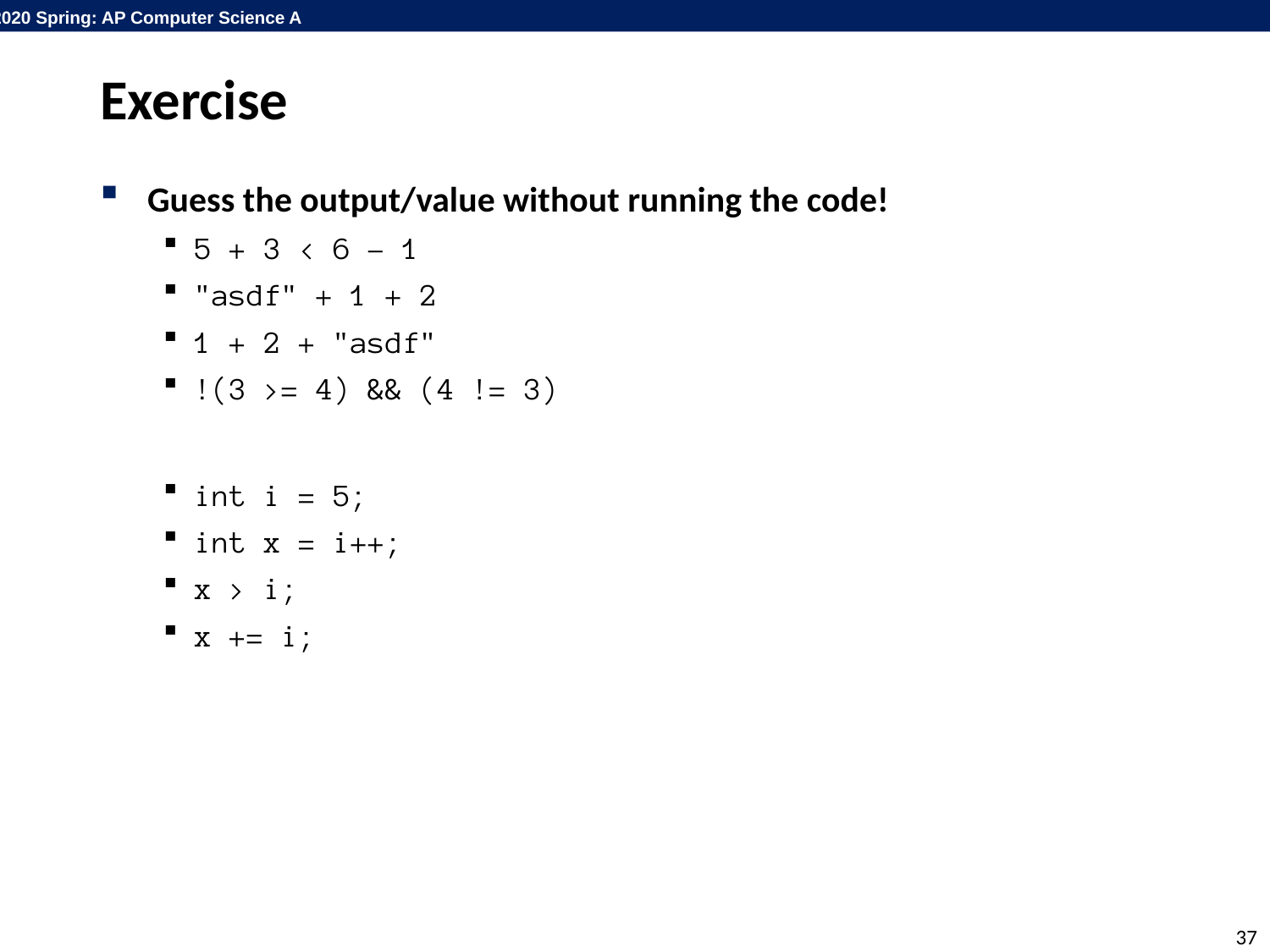

# Exercise
Guess the output/value without running the code!
5 + 3 < 6 – 1
"asdf" + 1 + 2
1 + 2 + "asdf"
!(3 >= 4) && (4 != 3)

int i = 5;
int x = i++;
x > i;
x += i;

37